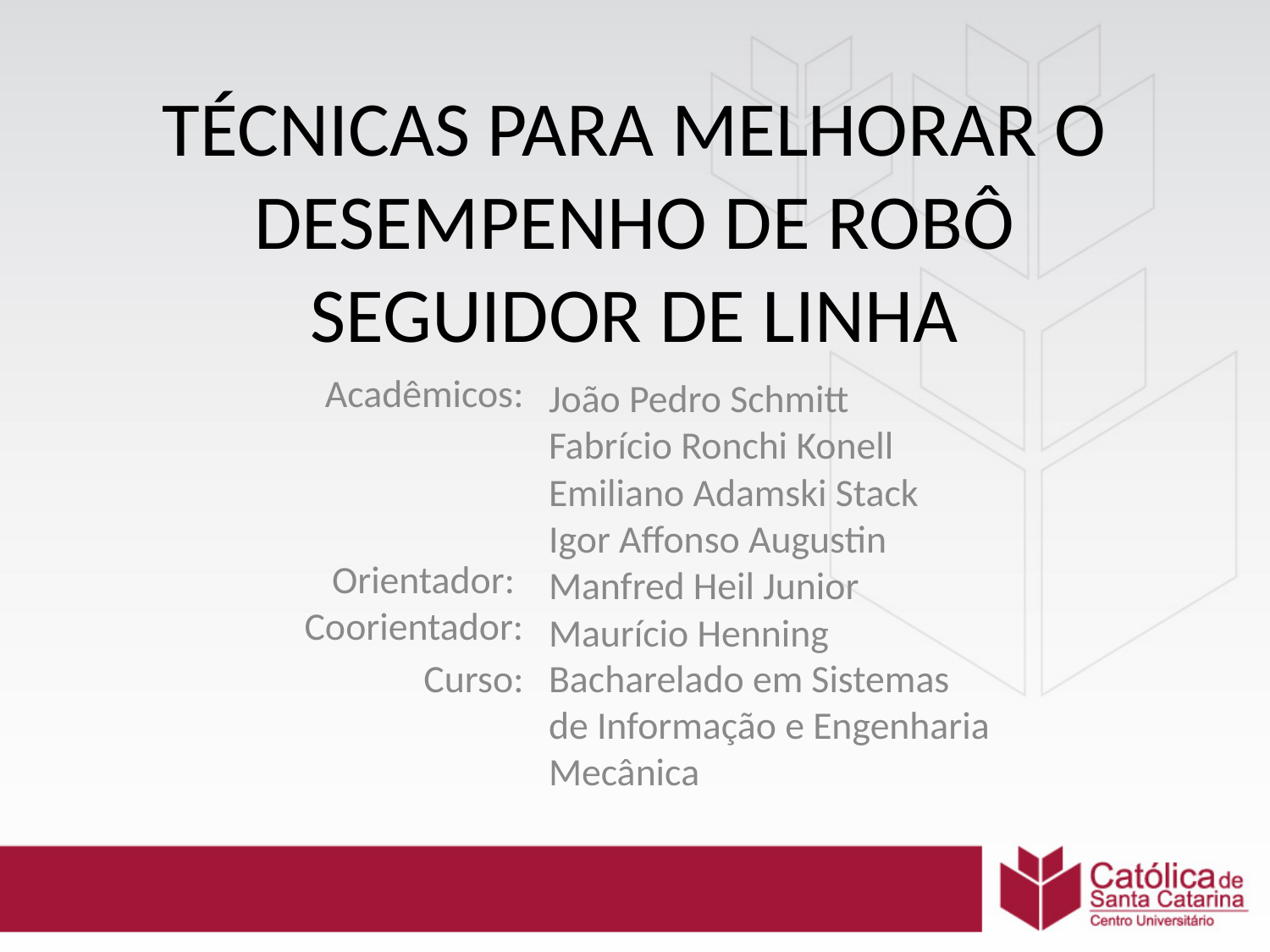

TÉCNICAS PARA MELHORAR O DESEMPENHO DE ROBÔ
SEGUIDOR DE LINHA

Acadêmicos:

 	Orientador:
Coorientador:

João Pedro Schmitt
Fabrício Ronchi Konell
Emiliano Adamski Stack
Igor Affonso Augustin
Manfred Heil Junior
Maurício Henning

Curso:

Bacharelado em Sistemas de Informação e Engenharia Mecânica